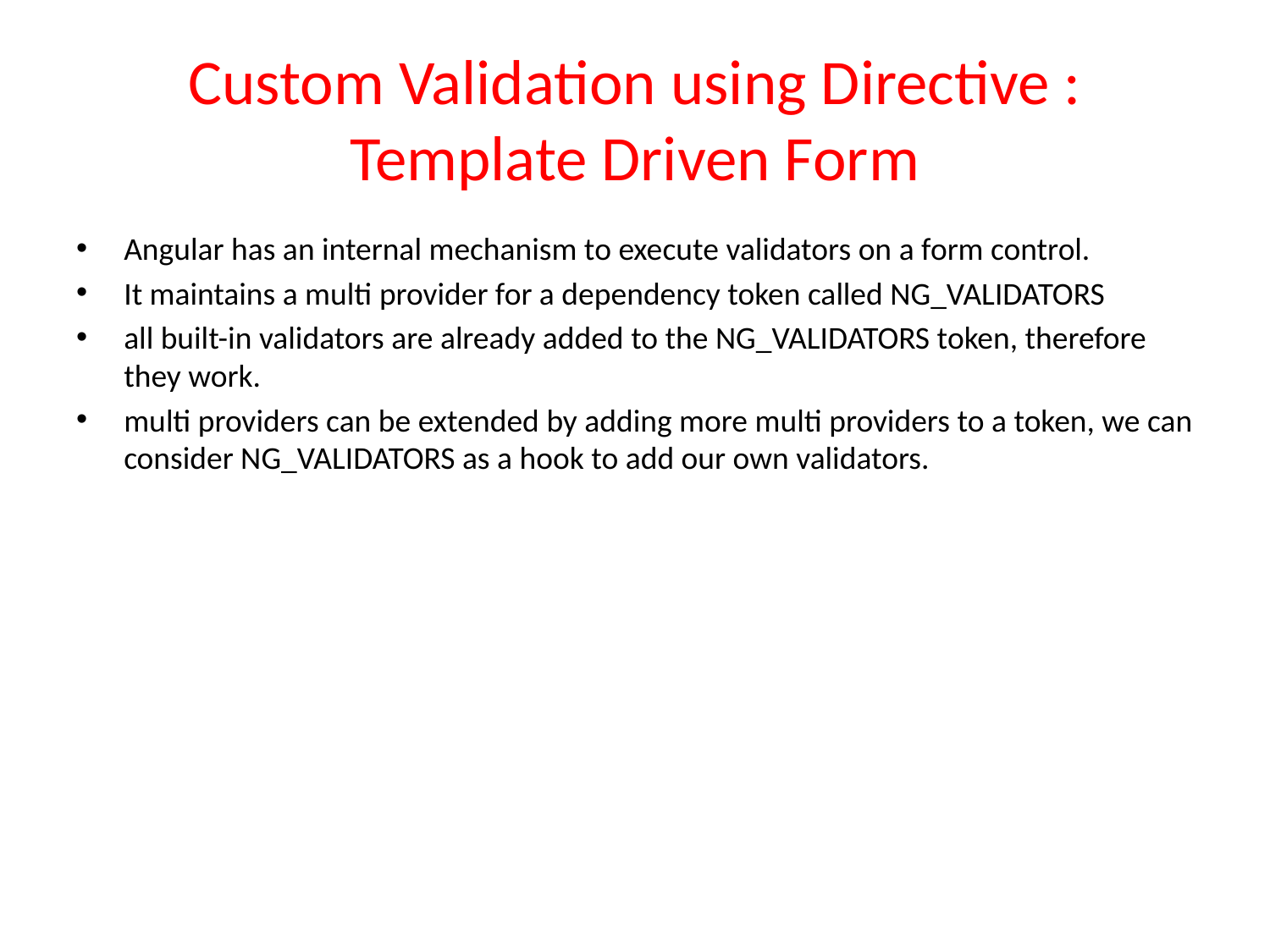

# Custom Validation using Directive : Template Driven Form
Angular has an internal mechanism to execute validators on a form control.
It maintains a multi provider for a dependency token called NG_VALIDATORS
all built-in validators are already added to the NG_VALIDATORS token, therefore they work.
multi providers can be extended by adding more multi providers to a token, we can consider NG_VALIDATORS as a hook to add our own validators.